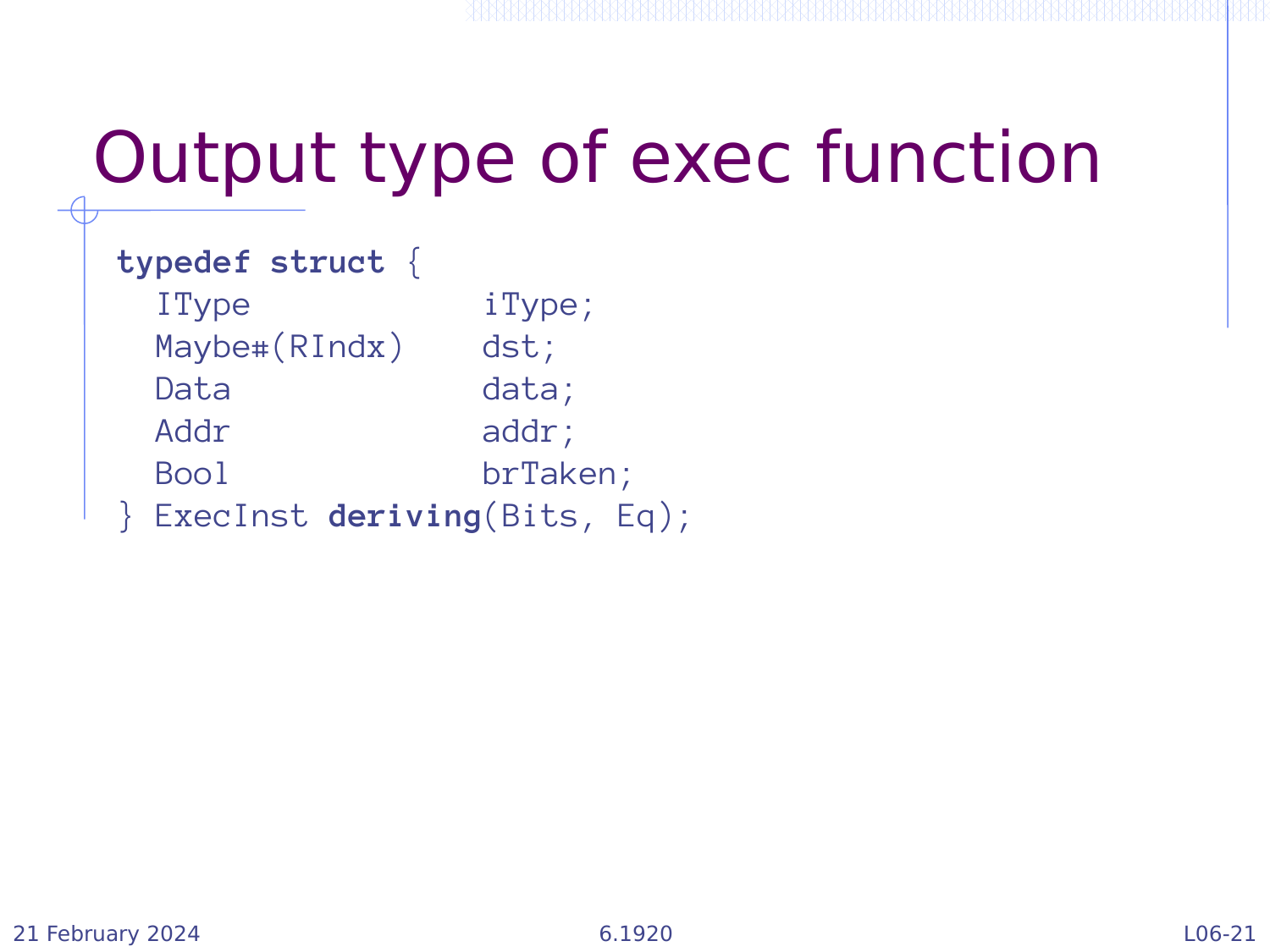

# Output type of exec function
typedef struct {
  IType            iType;
  Maybe#(RIndx)    dst;
  Data             data;
  Addr             addr;
  Bool             brTaken;
} ExecInst deriving(Bits, Eq);

21 February 2024
6.1920
L06-21